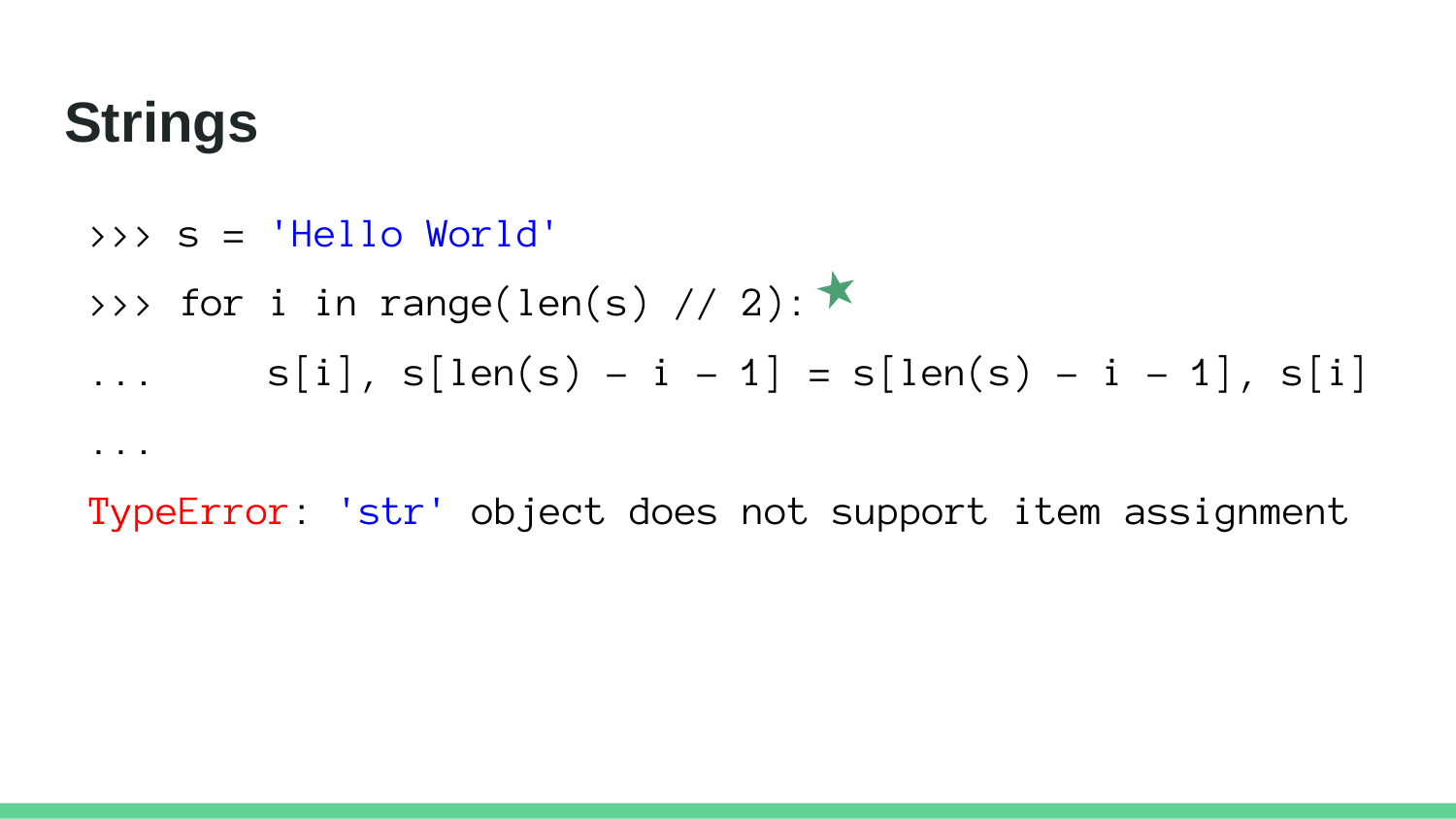

# Strings
>>> s = 'Hello World'
>>> for i in range(len(s) // 2):
...     s[i], s[len(s) - i - 1] = s[len(s) - i - 1], s[i]
...
TypeError: 'str' object does not support item assignment